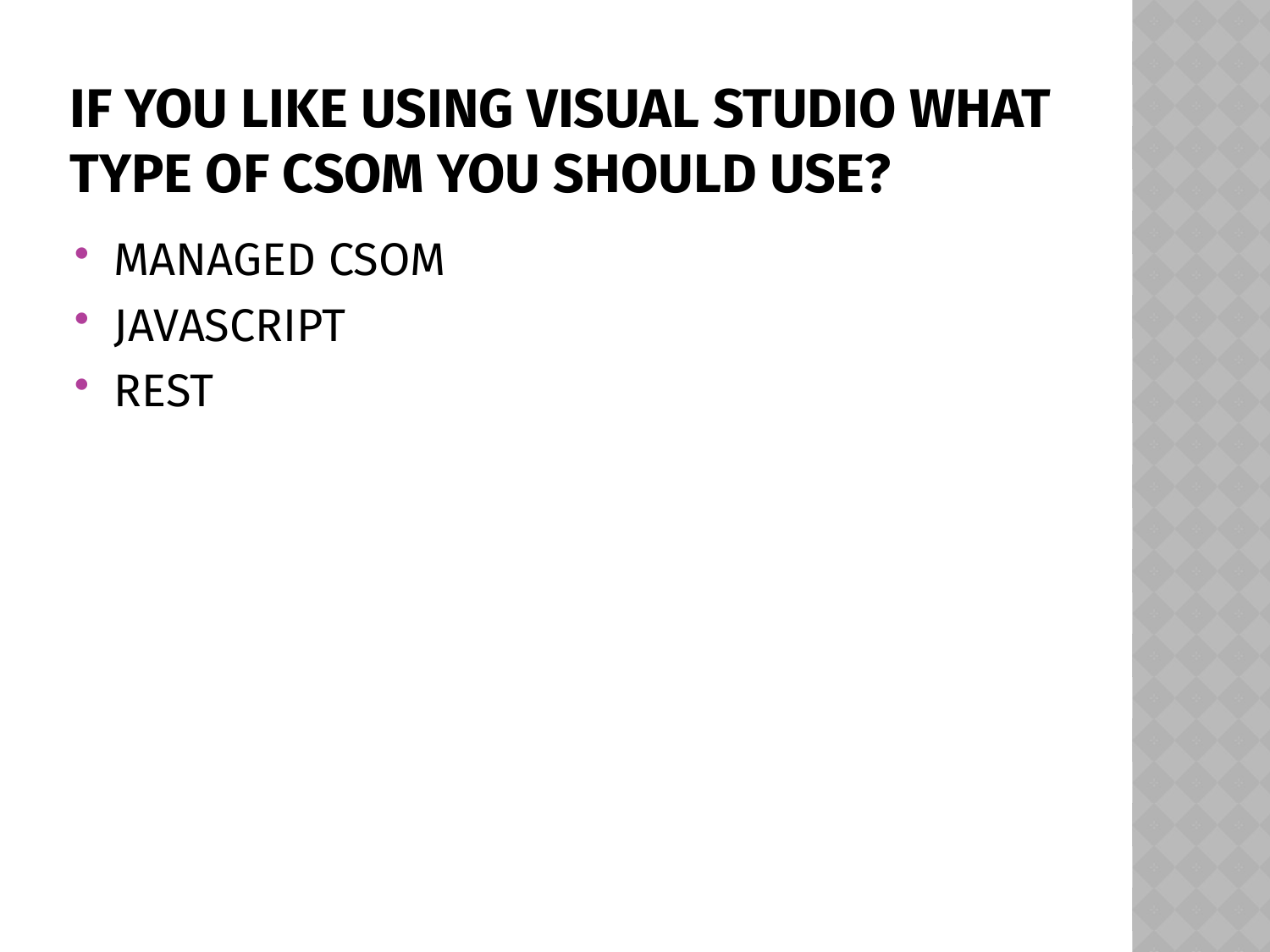

# if you like using visual studio what type of csom you should use?
MANAGED CSOM
JAVASCRIPT
REST